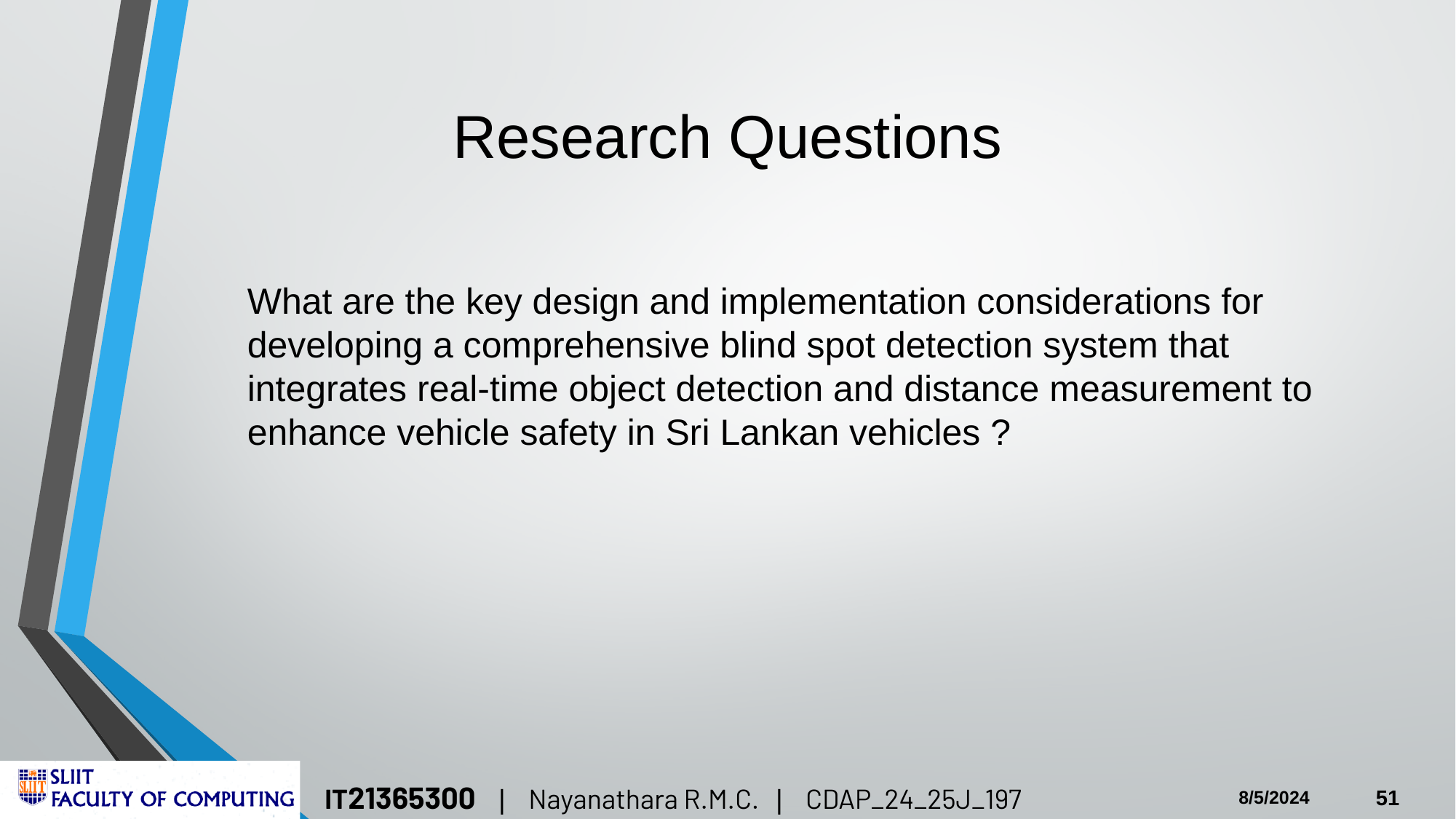

# Research Questions
What are the key design and implementation considerations for developing a comprehensive blind spot detection system that integrates real-time object detection and distance measurement to enhance vehicle safety in Sri Lankan vehicles ?
IT21365300   |   Nayanathara R.M.C.   |   CDAP_24_25J_197